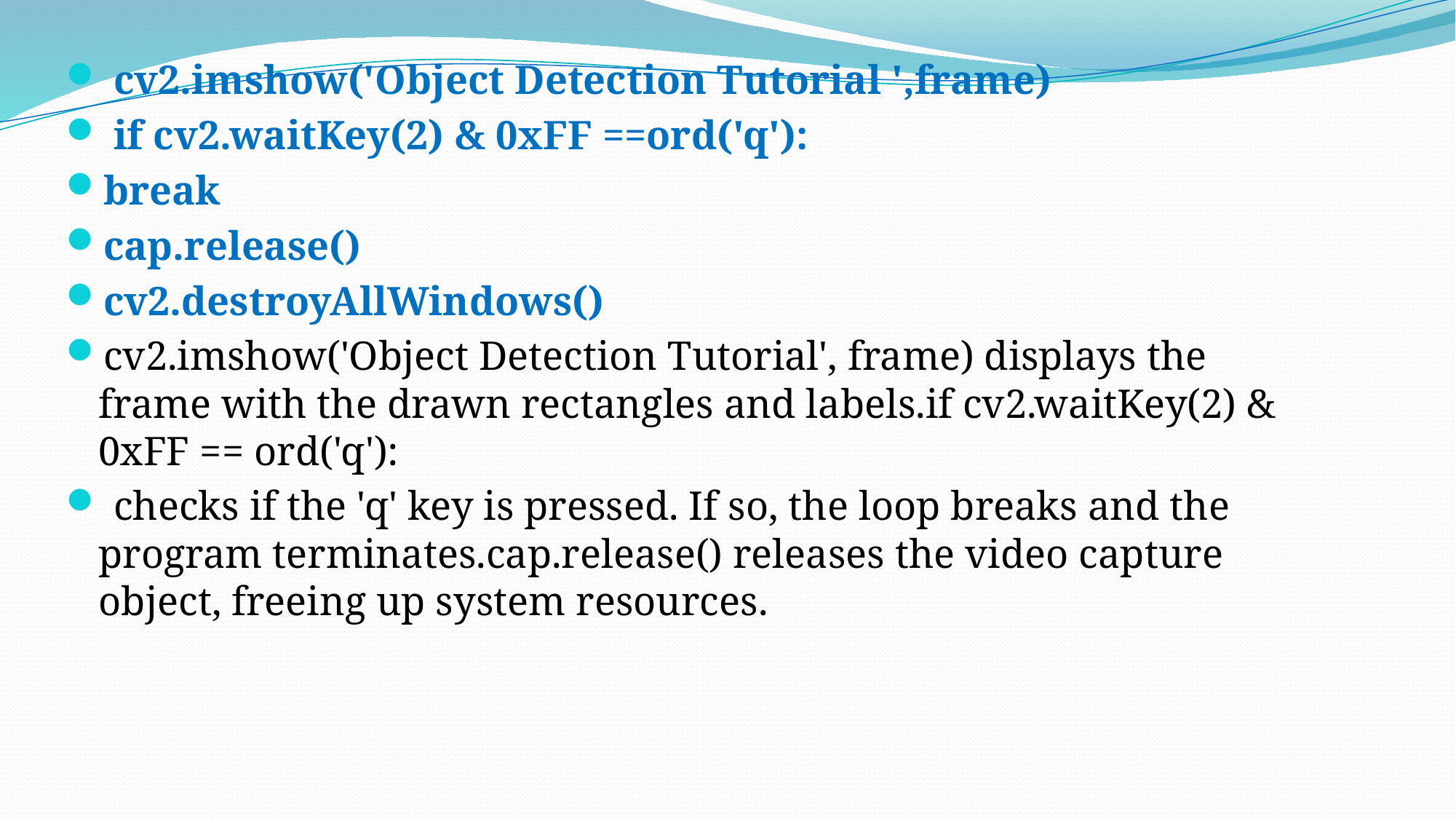

cv2.imshow('Object Detection Tutorial ',frame)
 if cv2.waitKey(2) & 0xFF ==ord('q'):
break
cap.release()
cv2.destroyAllWindows()
cv2.imshow('Object Detection Tutorial', frame) displays the frame with the drawn rectangles and labels.if cv2.waitKey(2) & 0xFF == ord('q'):
 checks if the 'q' key is pressed. If so, the loop breaks and the program terminates.cap.release() releases the video capture object, freeing up system resources.

18